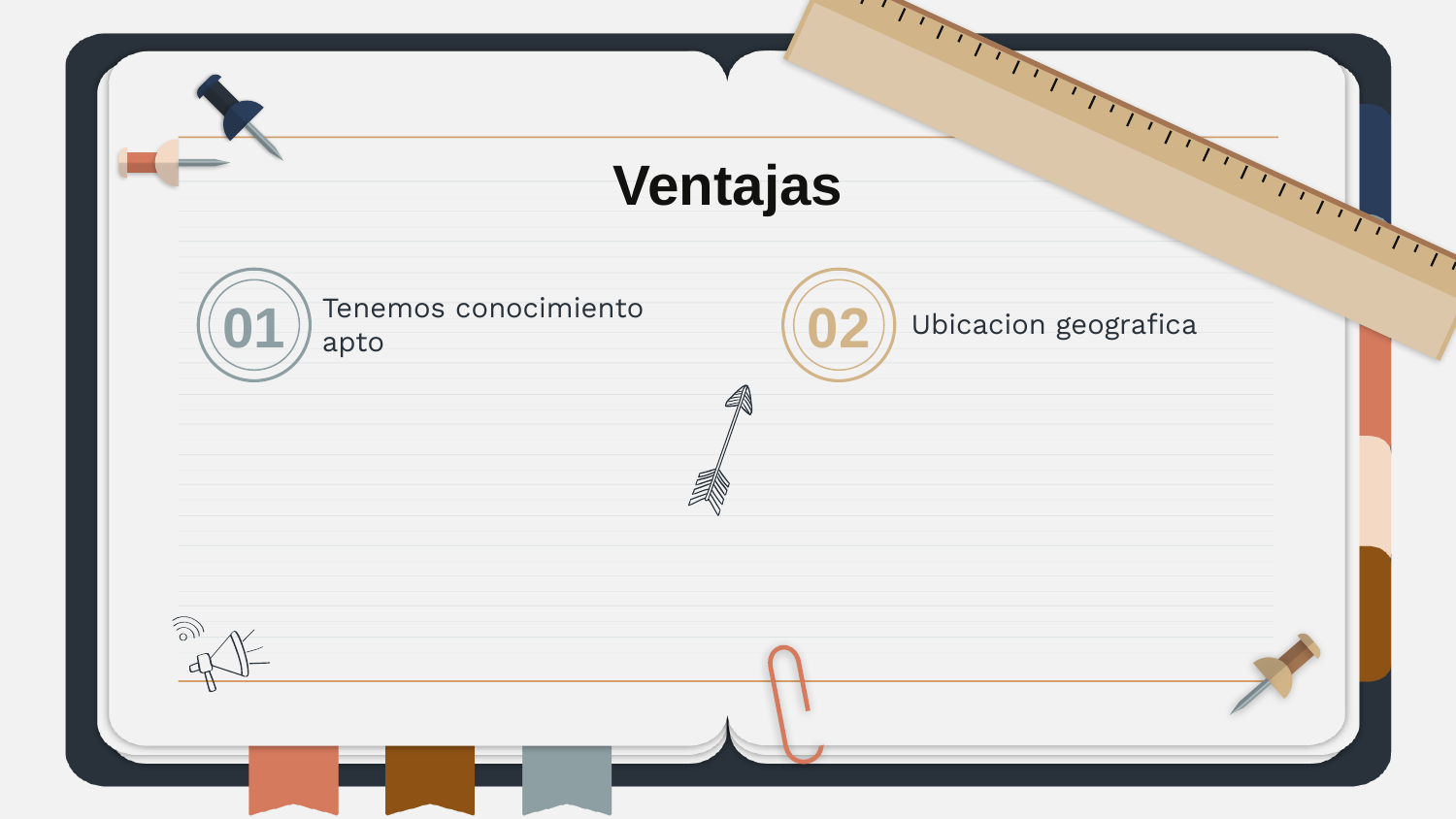

# Ventajas

Ubicacion geografica
Tenemos conocimiento apto
01
02